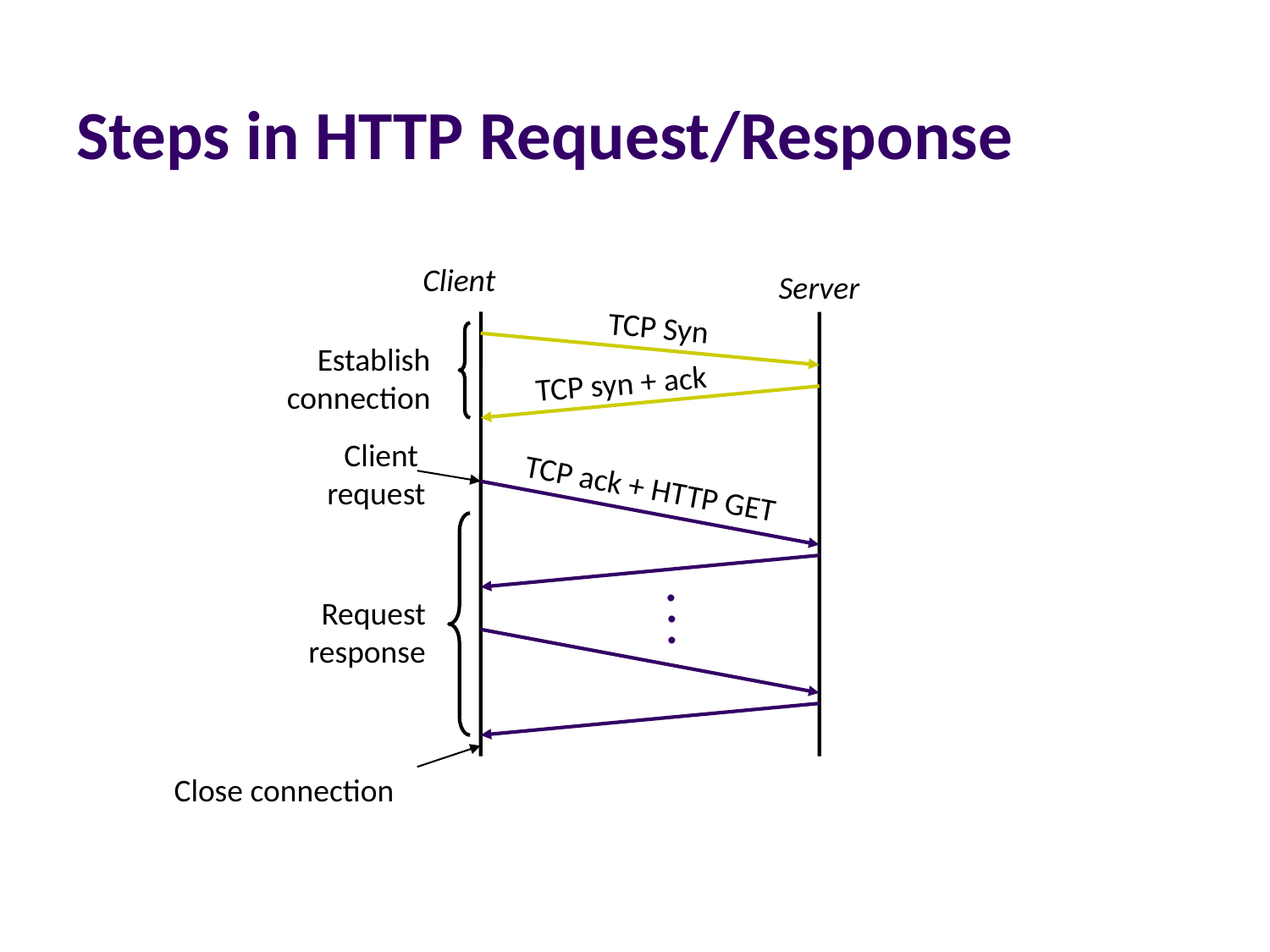

# Steps in HTTP Request/Response
Client
Server
TCP Syn

Establish
connection

TCP syn + ack

Client
request
TCP ack + HTTP GET

.
.
.

Request
response

Close connection